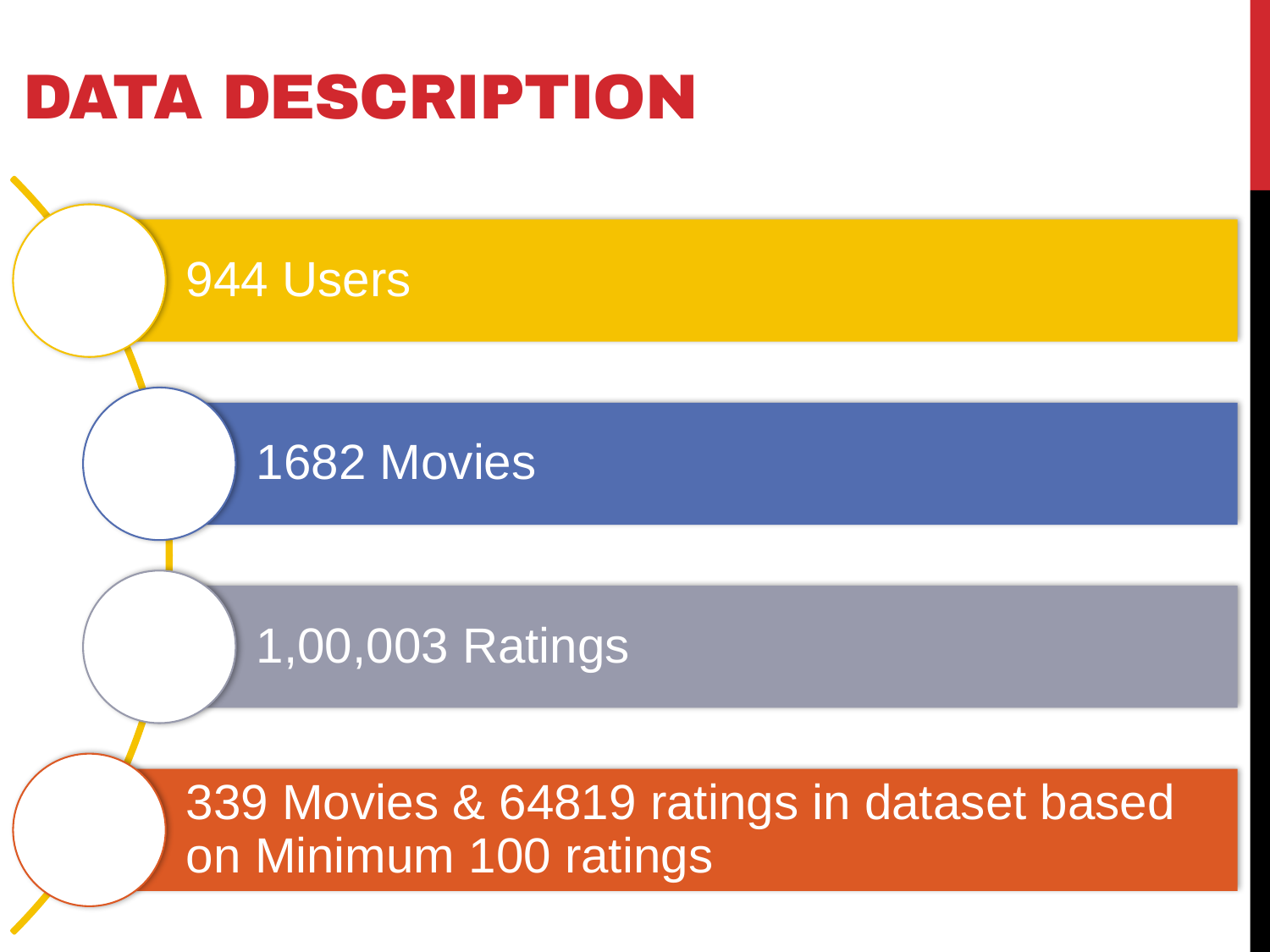

# Data description
944 Users
1682 Movies
1,00,003 Ratings
339 Movies & 64819 ratings in dataset based on Minimum 100 ratings